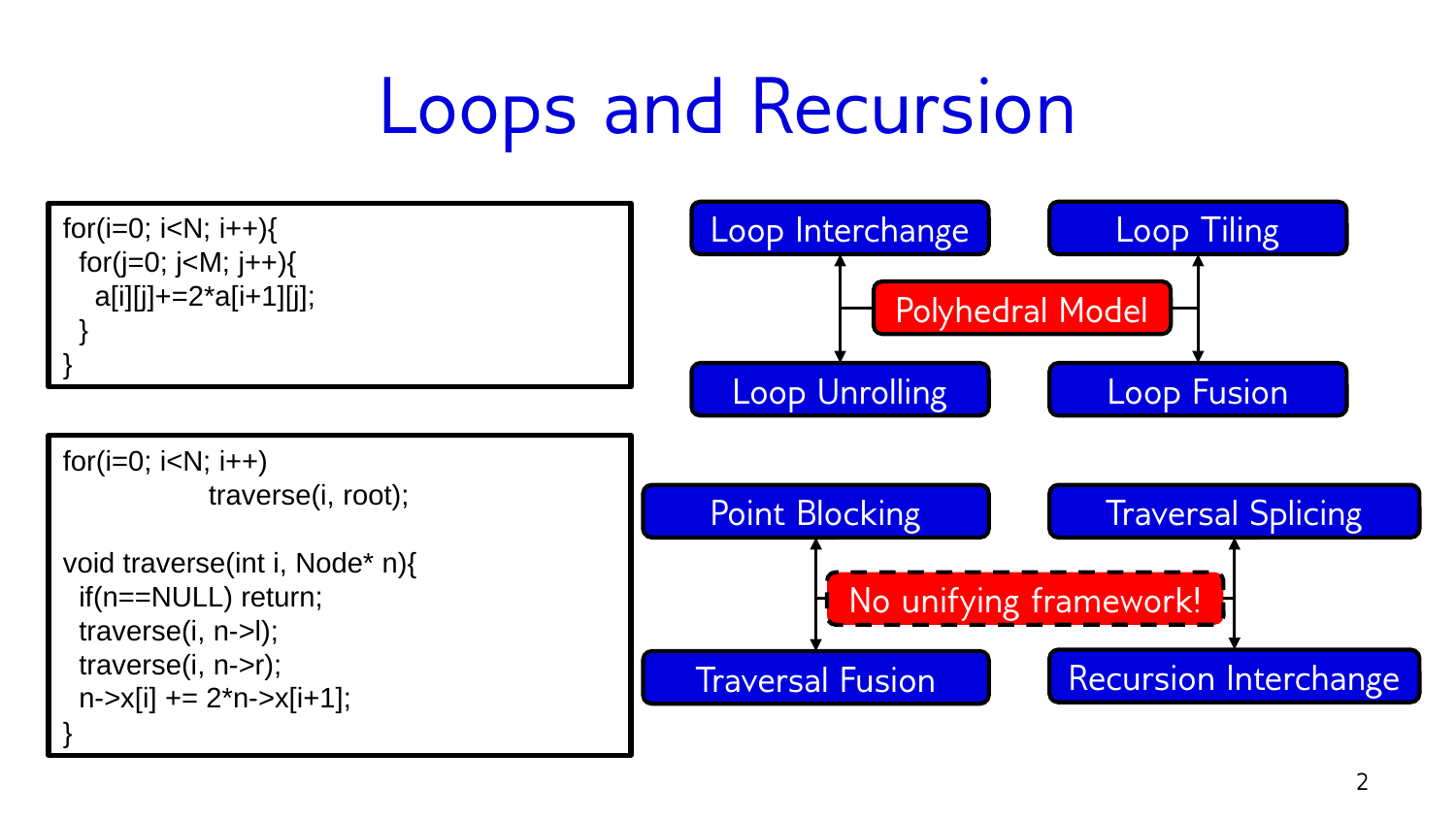

# Loops and Recursion
Loop Interchange
Loop Tiling
for(i=0; i<N; i++){
  for(j=0; j<M; j++){
    a[i][j]+=2*a[i+1][j];
  }
}
Polyhedral Model
Loop Unrolling
Loop Fusion
for(i=0; i<N; i++)
	traverse(i, root);

void traverse(int i, Node* n){
  if(n==NULL) return;
  traverse(i, n->l);
  traverse(i, n->r);
  n->x[i] += 2*n->x[i+1];
}
Point Blocking
Traversal Splicing
No unifying framework!
Recursion Interchange
Traversal Fusion
2